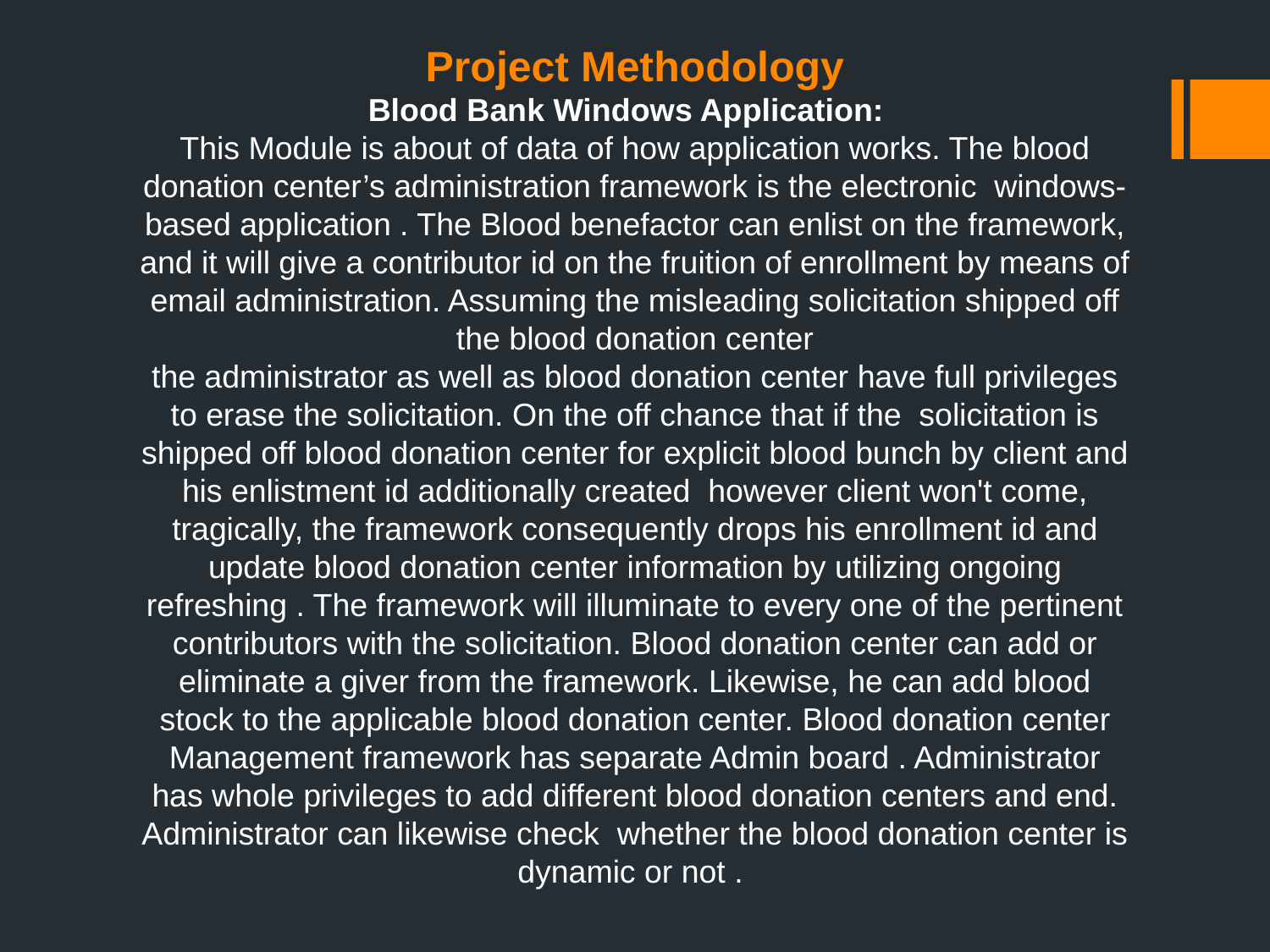

# Project Methodology Blood Bank Windows Application: This Module is about of data of how application works. The blood donation center’s administration framework is the electronic  windows-based application . The Blood benefactor can enlist on the framework, and it will give a contributor id on the fruition of enrollment by means of email administration. Assuming the misleading solicitation shipped off the blood donation center the administrator as well as blood donation center have full privileges to erase the solicitation. On the off chance that if the  solicitation is shipped off blood donation center for explicit blood bunch by client and his enlistment id additionally created  however client won't come, tragically, the framework consequently drops his enrollment id and update blood donation center information by utilizing ongoing refreshing . The framework will illuminate to every one of the pertinent contributors with the solicitation. Blood donation center can add or eliminate a giver from the framework. Likewise, he can add blood stock to the applicable blood donation center. Blood donation center Management framework has separate Admin board . Administrator has whole privileges to add different blood donation centers and end. Administrator can likewise check  whether the blood donation center is dynamic or not .